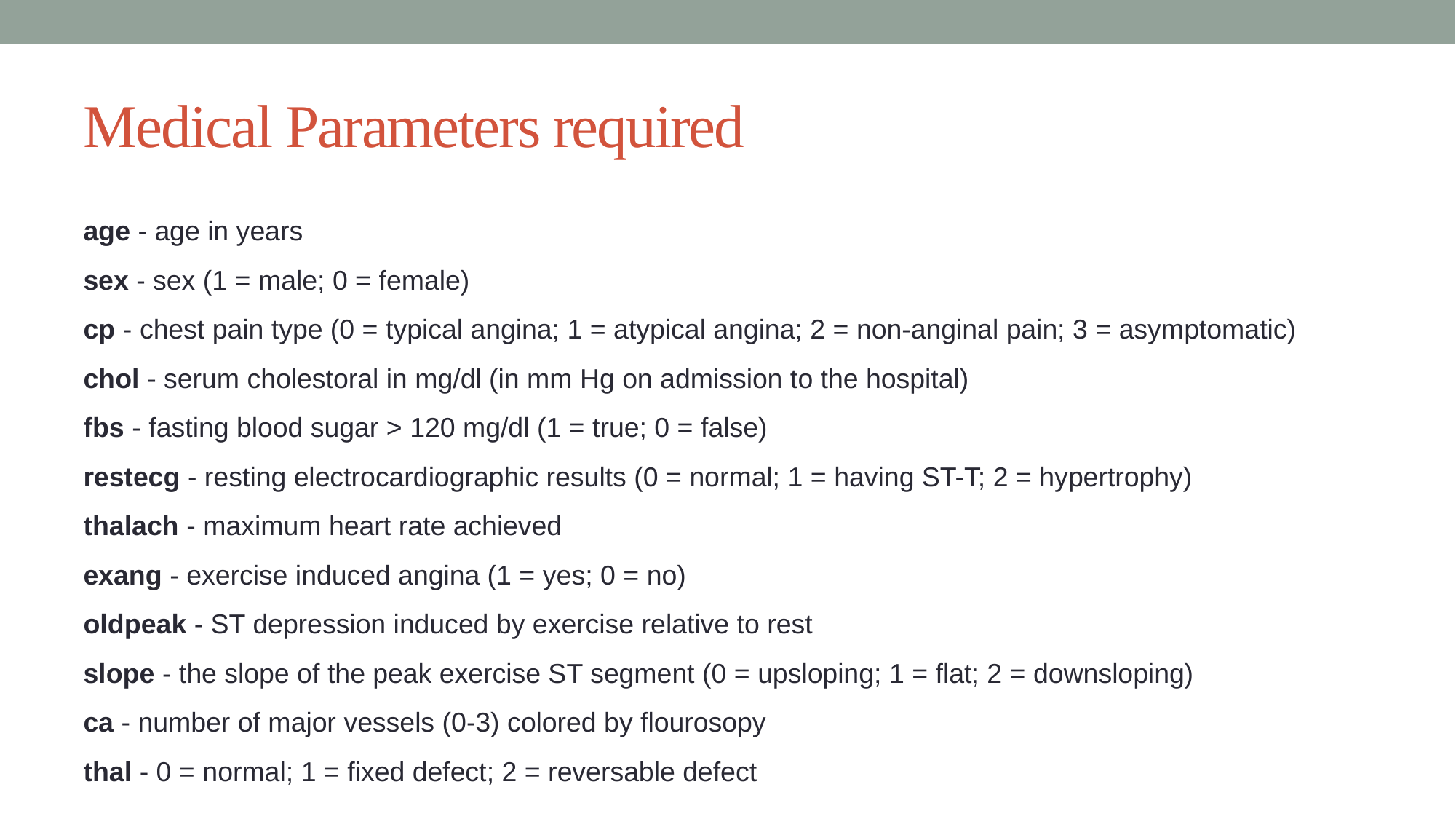

# Medical Parameters required
age - age in years
sex - sex (1 = male; 0 = female)
cp - chest pain type (0 = typical angina; 1 = atypical angina; 2 = non-anginal pain; 3 = asymptomatic)
chol - serum cholestoral in mg/dl (in mm Hg on admission to the hospital)
fbs - fasting blood sugar > 120 mg/dl (1 = true; 0 = false)
restecg - resting electrocardiographic results (0 = normal; 1 = having ST-T; 2 = hypertrophy)
thalach - maximum heart rate achieved
exang - exercise induced angina (1 = yes; 0 = no)
oldpeak - ST depression induced by exercise relative to rest
slope - the slope of the peak exercise ST segment (0 = upsloping; 1 = flat; 2 = downsloping)
ca - number of major vessels (0-3) colored by flourosopy
thal - 0 = normal; 1 = fixed defect; 2 = reversable defect